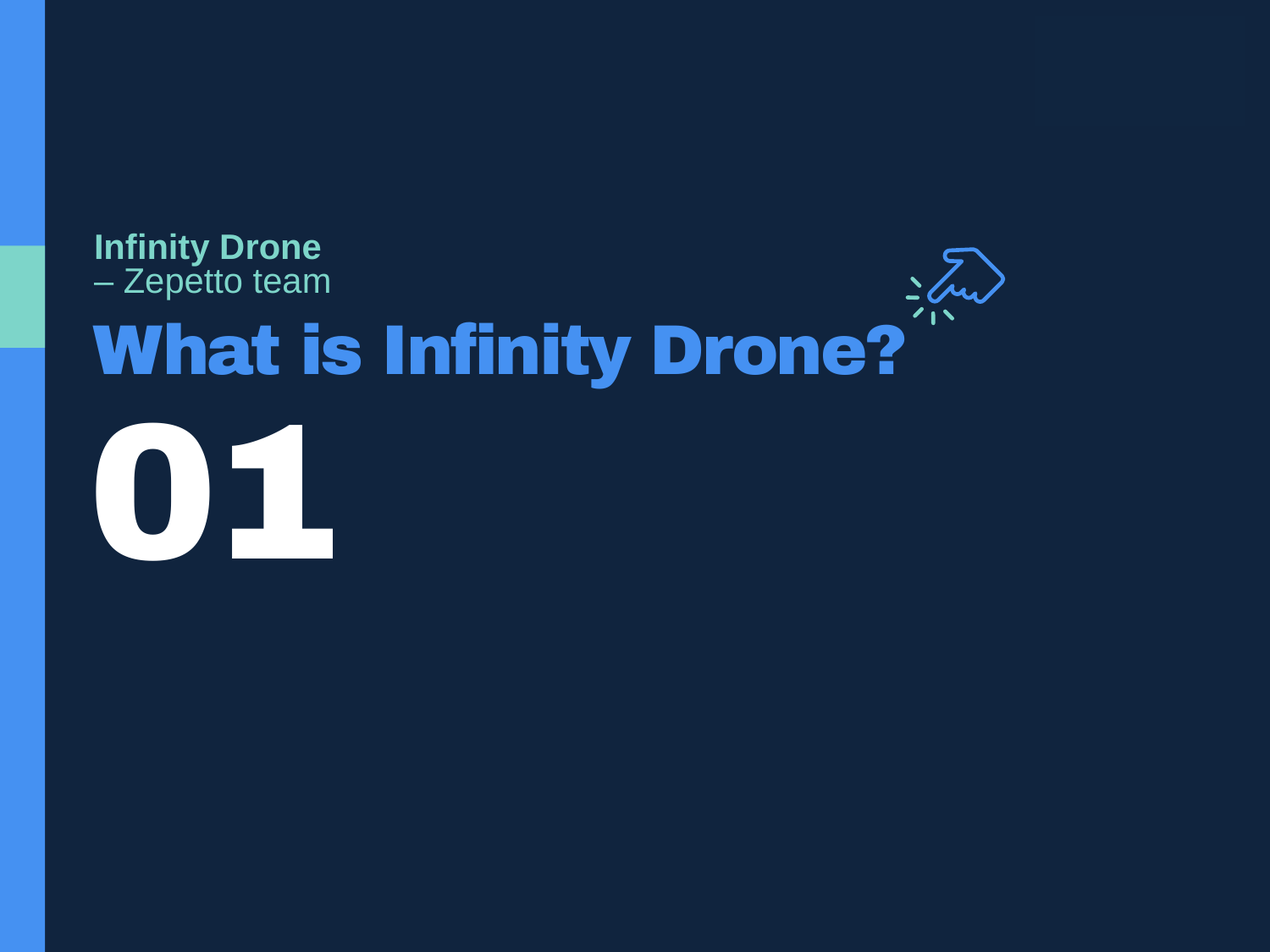

Infinity Drone
– Zepetto team
What is Infinity Drone?

01